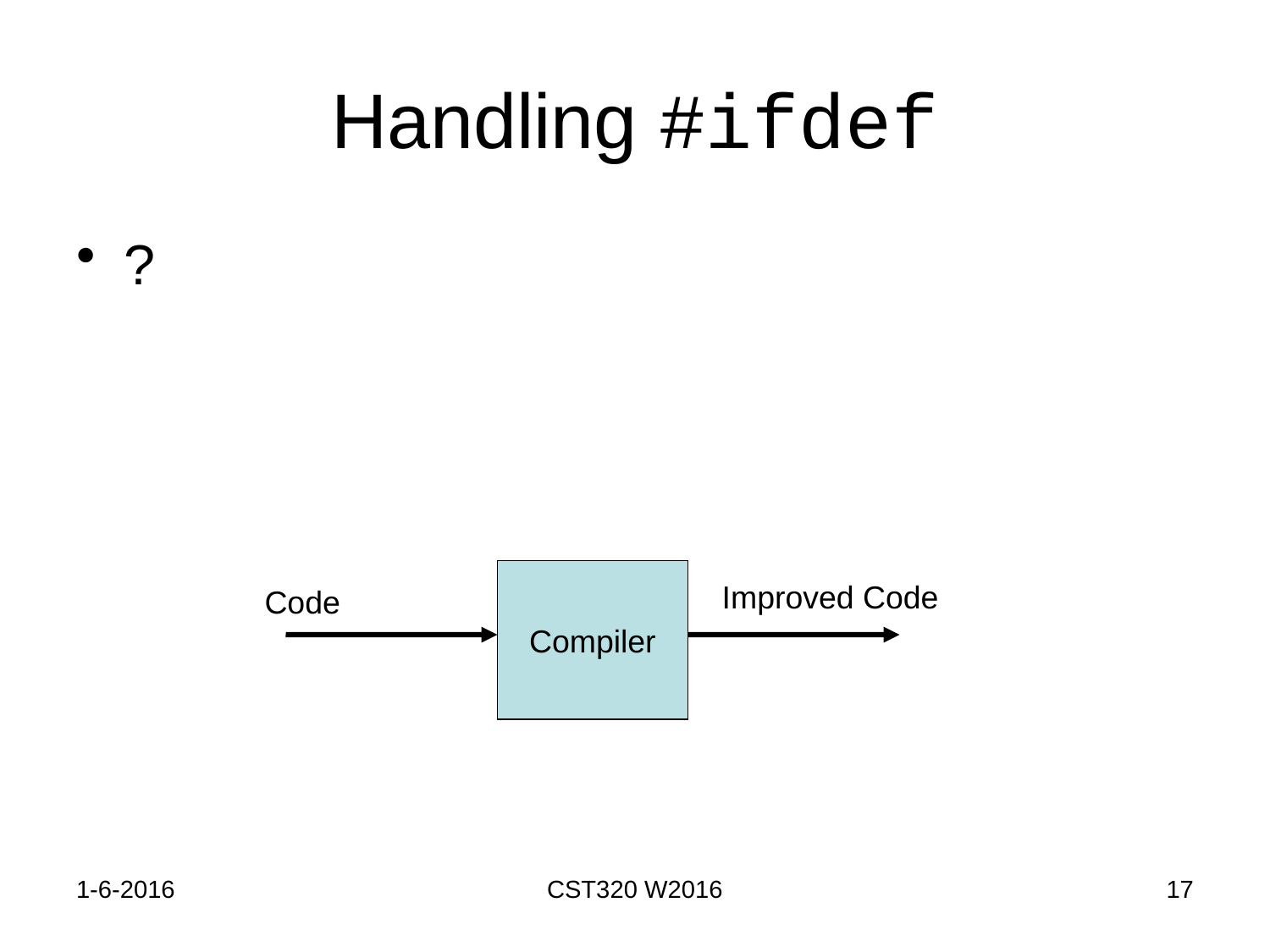

# Handling #ifdef
?

Compiler
Improved Code
Code

1-6-2016
CST320 W2016
17